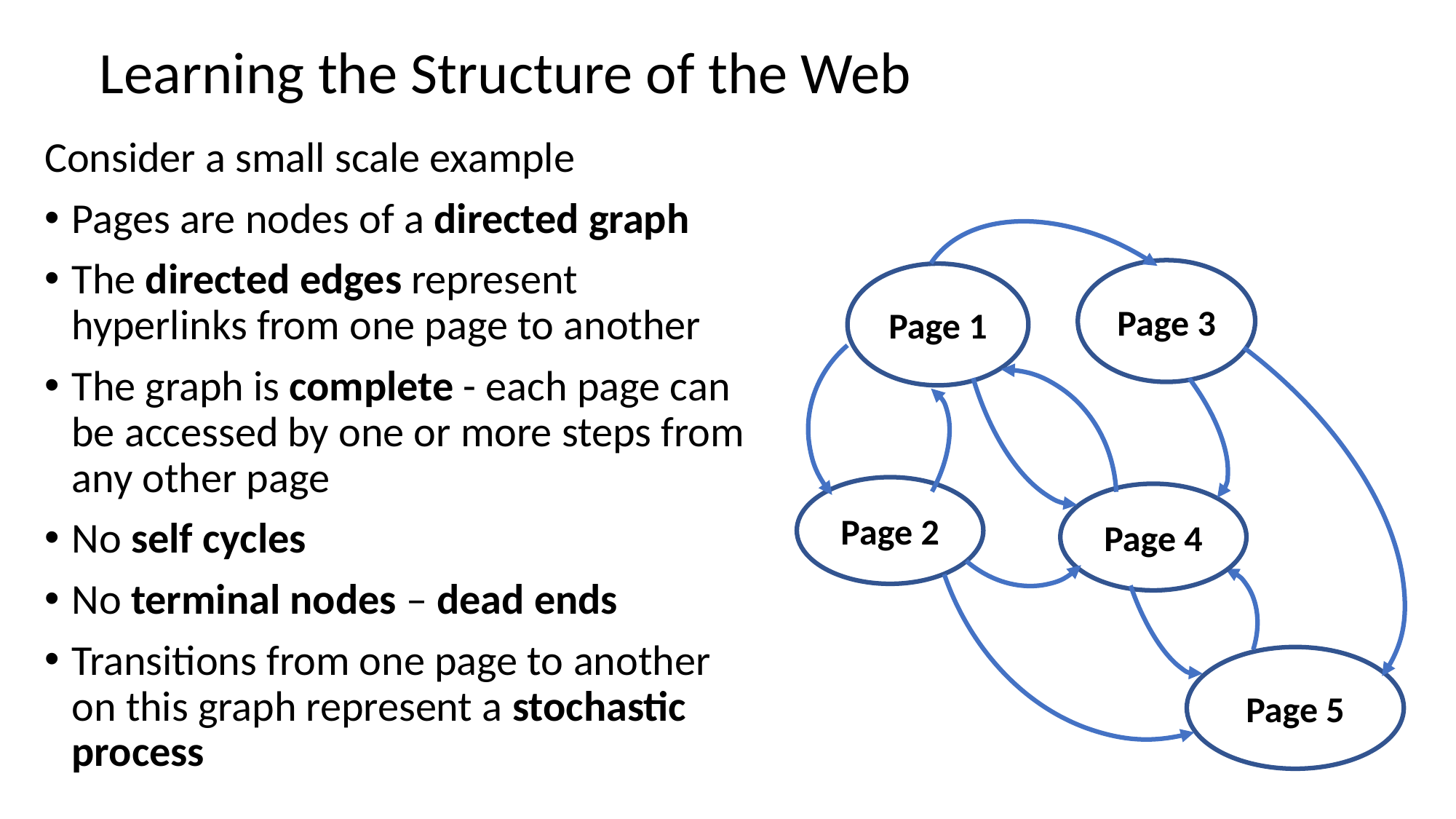

# Learning the Structure of the Web
Consider a small scale example
Pages are nodes of a directed graph
The directed edges represent hyperlinks from one page to another
The graph is complete - each page can be accessed by one or more steps from any other page
No self cycles
No terminal nodes – dead ends
Transitions from one page to another on this graph represent a stochastic process

Page 3
Page 1

Page 2
Page 4

Page 5